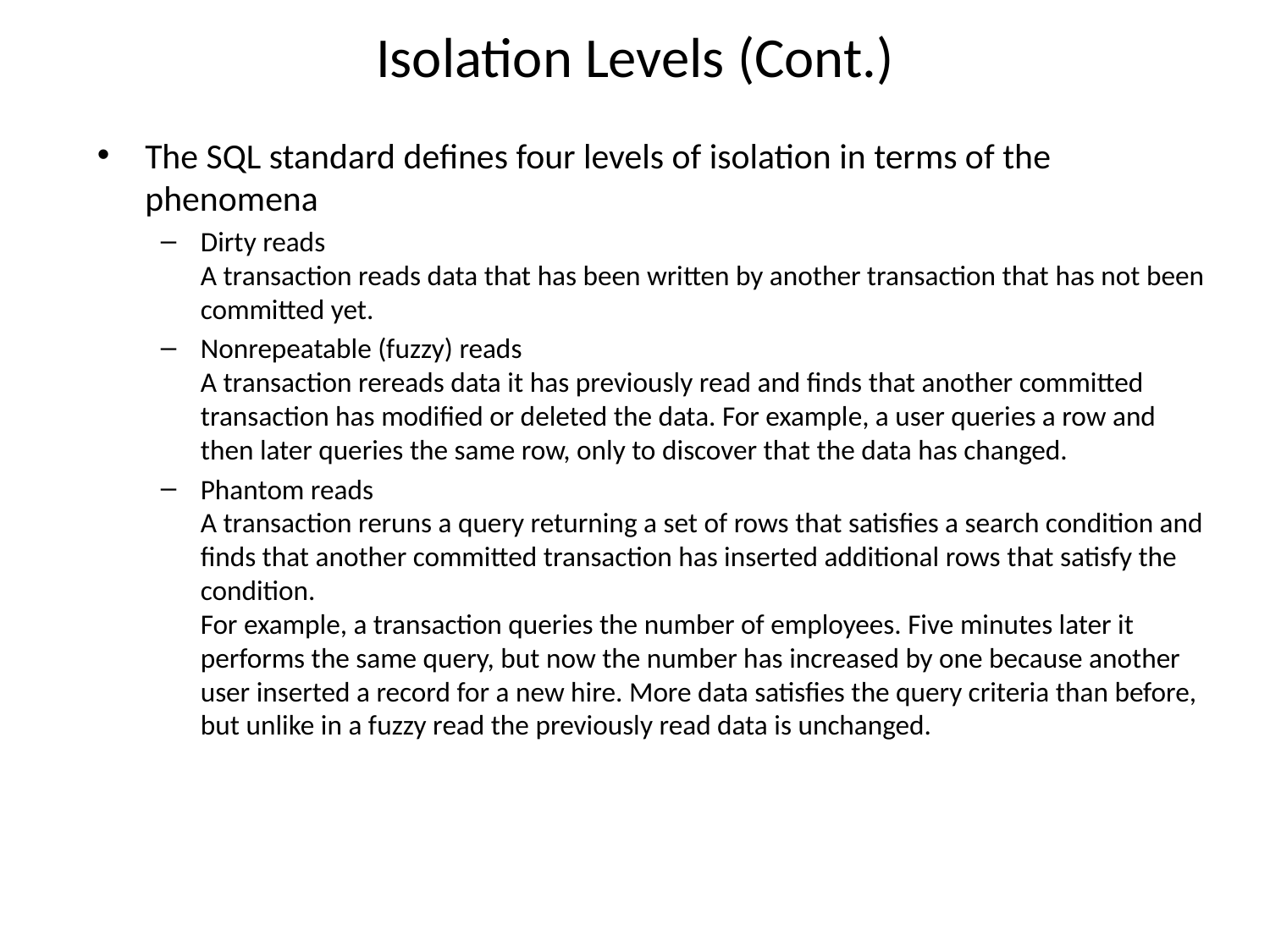

# Isolation Levels (Cont.)
The SQL standard defines four levels of isolation in terms of the phenomena
Dirty reads
A transaction reads data that has been written by another transaction that has not been committed yet.
Nonrepeatable (fuzzy) reads
A transaction rereads data it has previously read and finds that another committed transaction has modified or deleted the data. For example, a user queries a row and then later queries the same row, only to discover that the data has changed.
Phantom reads
A transaction reruns a query returning a set of rows that satisfies a search condition and finds that another committed transaction has inserted additional rows that satisfy the condition.
For example, a transaction queries the number of employees. Five minutes later it performs the same query, but now the number has increased by one because another user inserted a record for a new hire. More data satisfies the query criteria than before, but unlike in a fuzzy read the previously read data is unchanged.